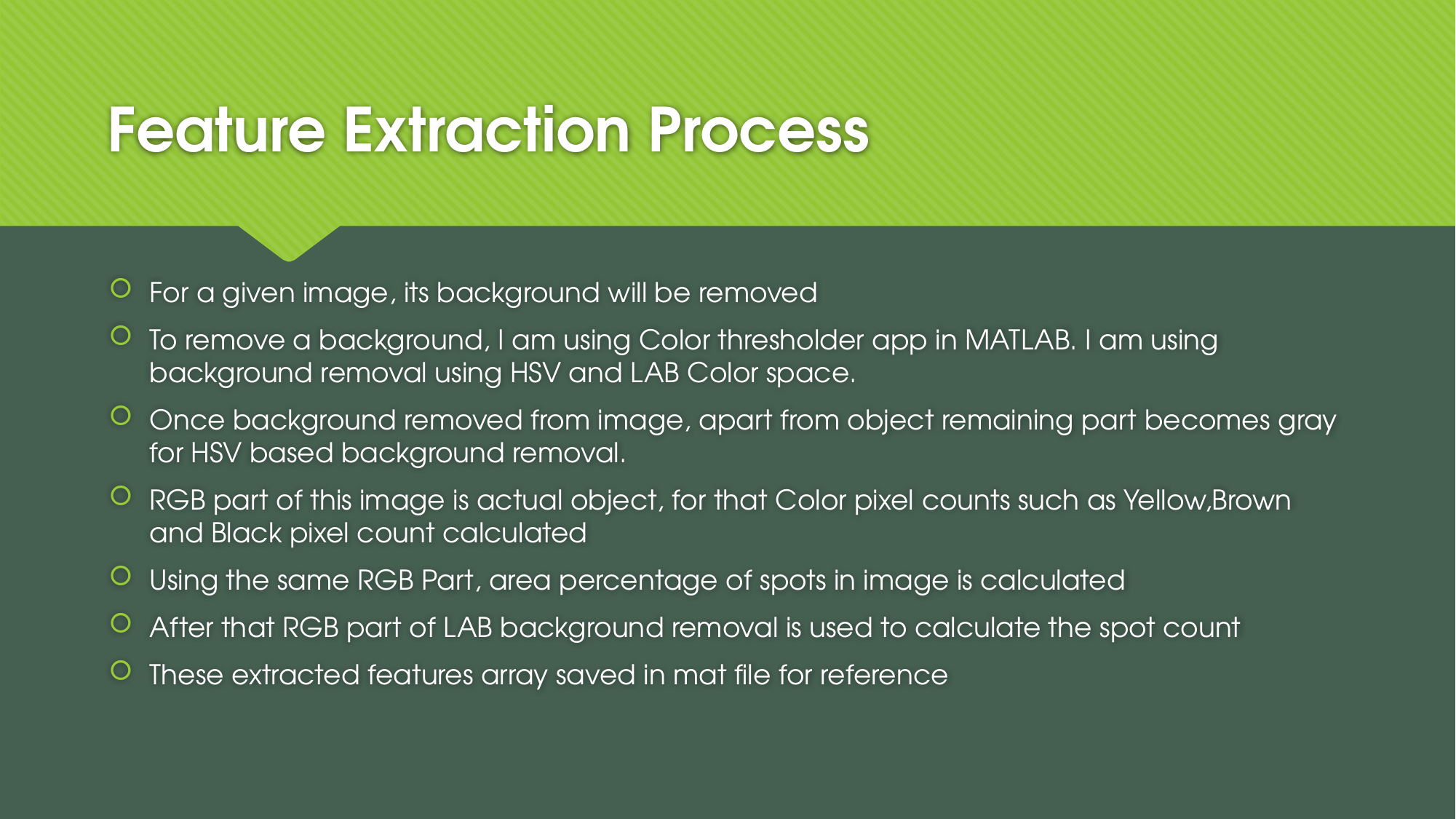

# Feature Extraction Process
For a given image, its background will be removed
To remove a background, I am using Color thresholder app in MATLAB. I am using background removal using HSV and LAB Color space.
Once background removed from image, apart from object remaining part becomes gray for HSV based background removal.
RGB part of this image is actual object, for that Color pixel counts such as Yellow,Brown and Black pixel count calculated
Using the same RGB Part, area percentage of spots in image is calculated
After that RGB part of LAB background removal is used to calculate the spot count
These extracted features array saved in mat file for reference